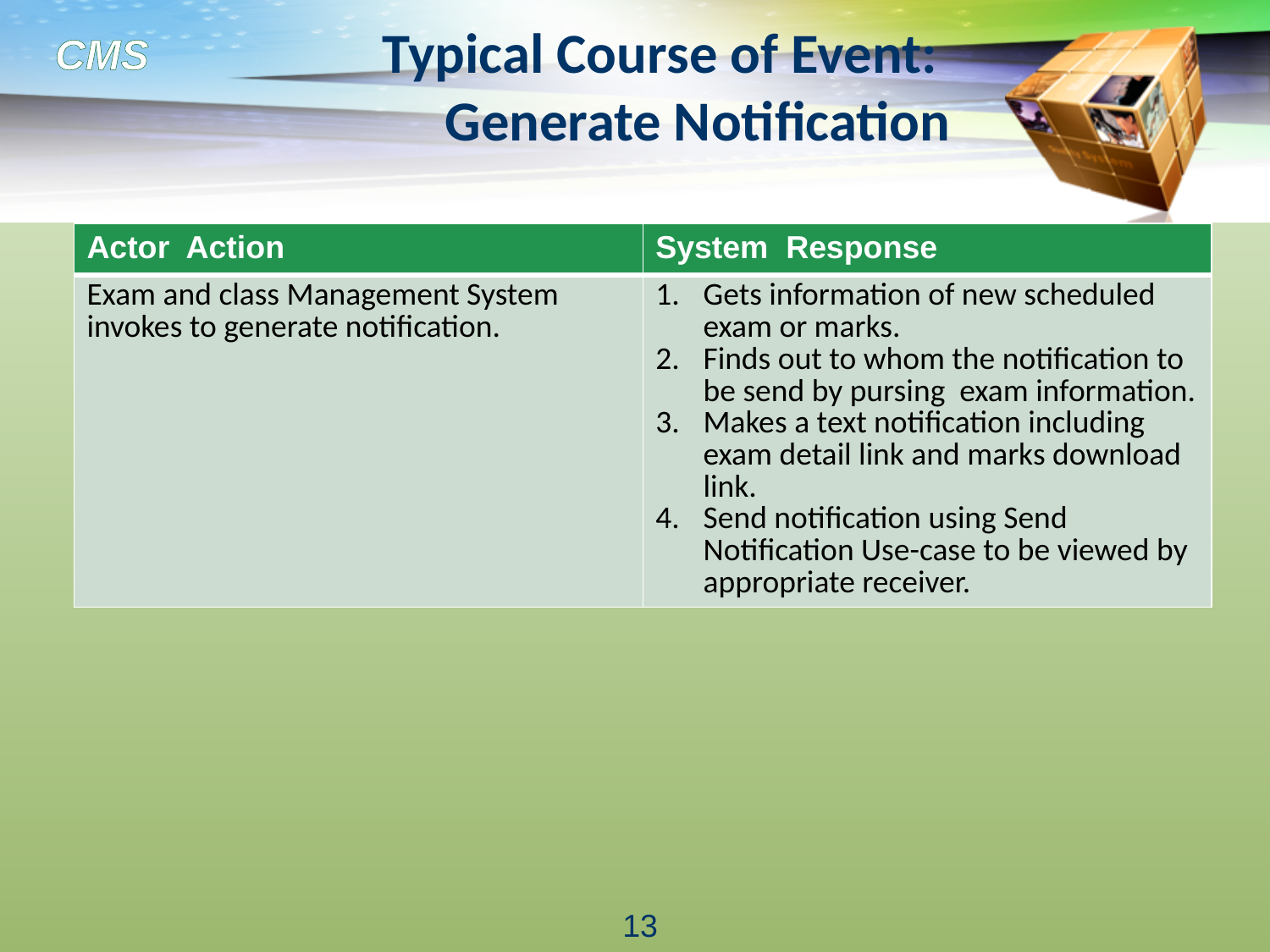

# Typical Course of Event: Generate Notification
| Actor Action | System Response |
| --- | --- |
| Exam and class Management System invokes to generate notification. | Gets information of new scheduled exam or marks. Finds out to whom the notification to be send by pursing exam information. Makes a text notification including exam detail link and marks download link. Send notification using Send Notification Use-case to be viewed by appropriate receiver. |
13